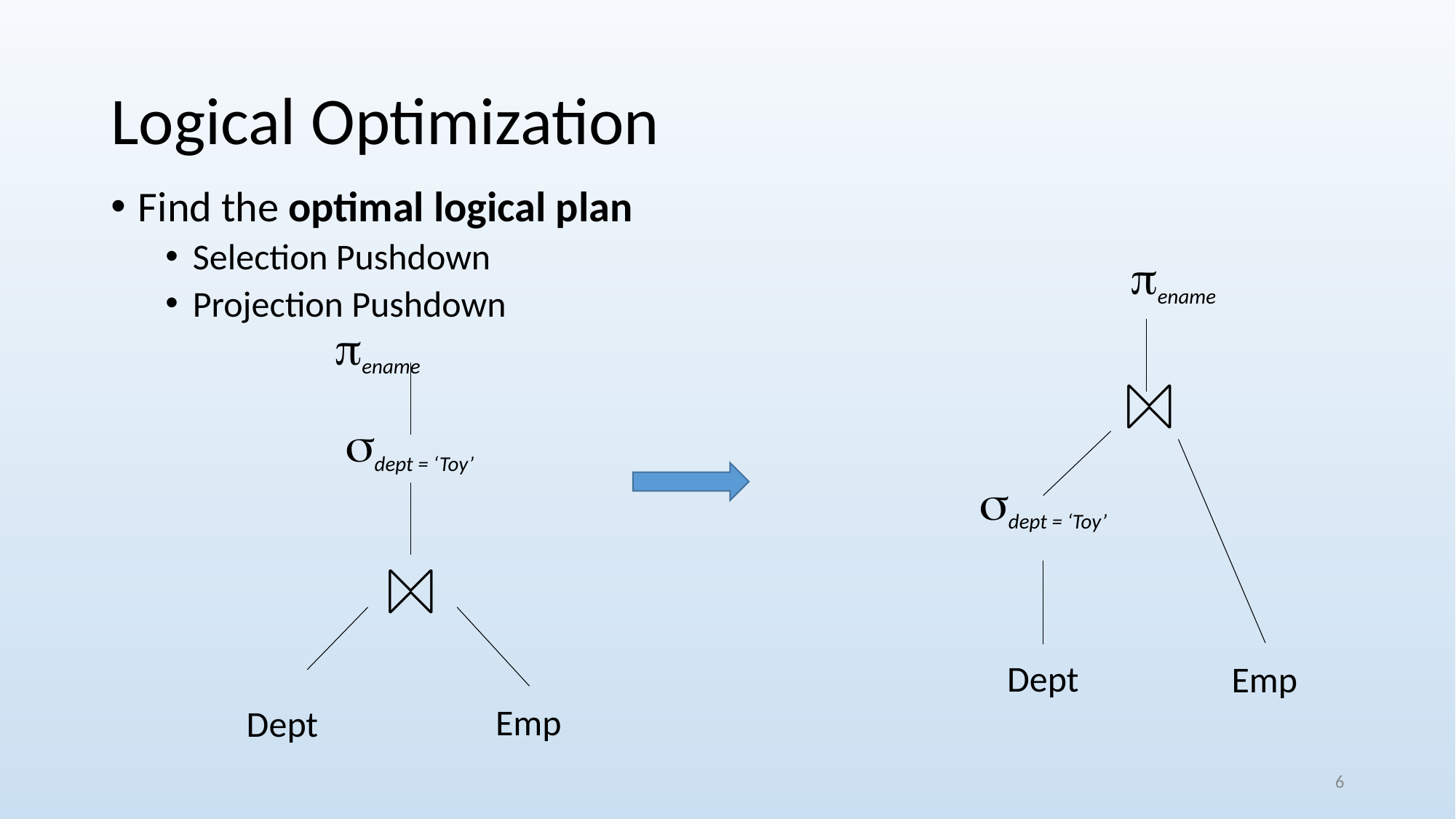

# Logical Optimization
Find the optimal logical plan
Selection Pushdown
Projection Pushdown

πename
πename
⨝
σdept = ‘Toy’

σdept = ‘Toy’
⨝
Dept
Emp
Emp
Dept
6